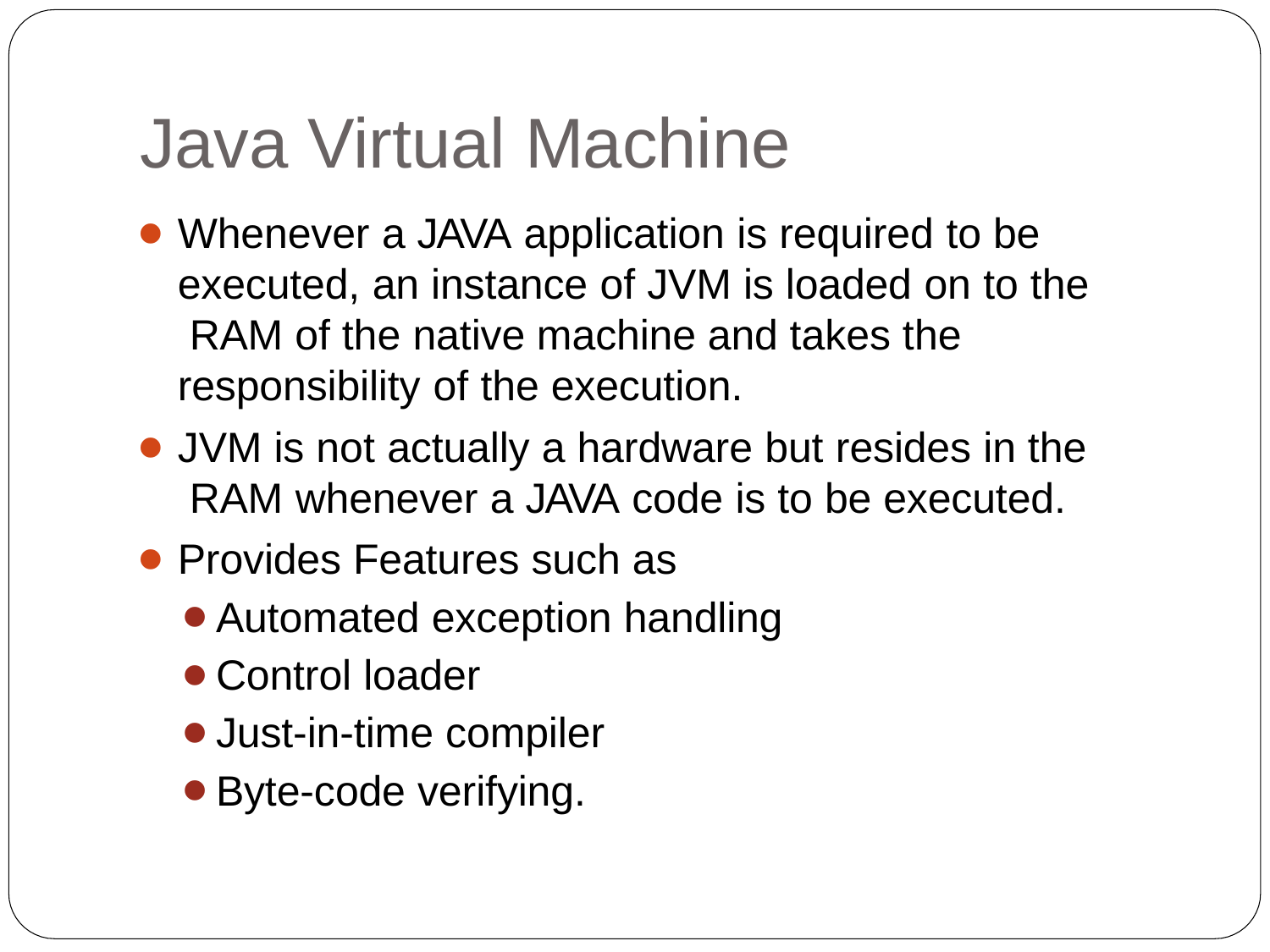

# Java Virtual Machine
Whenever a JAVA application is required to be  executed, an instance of JVM is loaded on to the  RAM of the native machine and takes the  responsibility of the execution.
JVM is not actually a hardware but resides in the  RAM whenever a JAVA code is to be executed.
Provides Features such as
Automated exception handling
Control loader
Just-in-time compiler
Byte-code verifying.